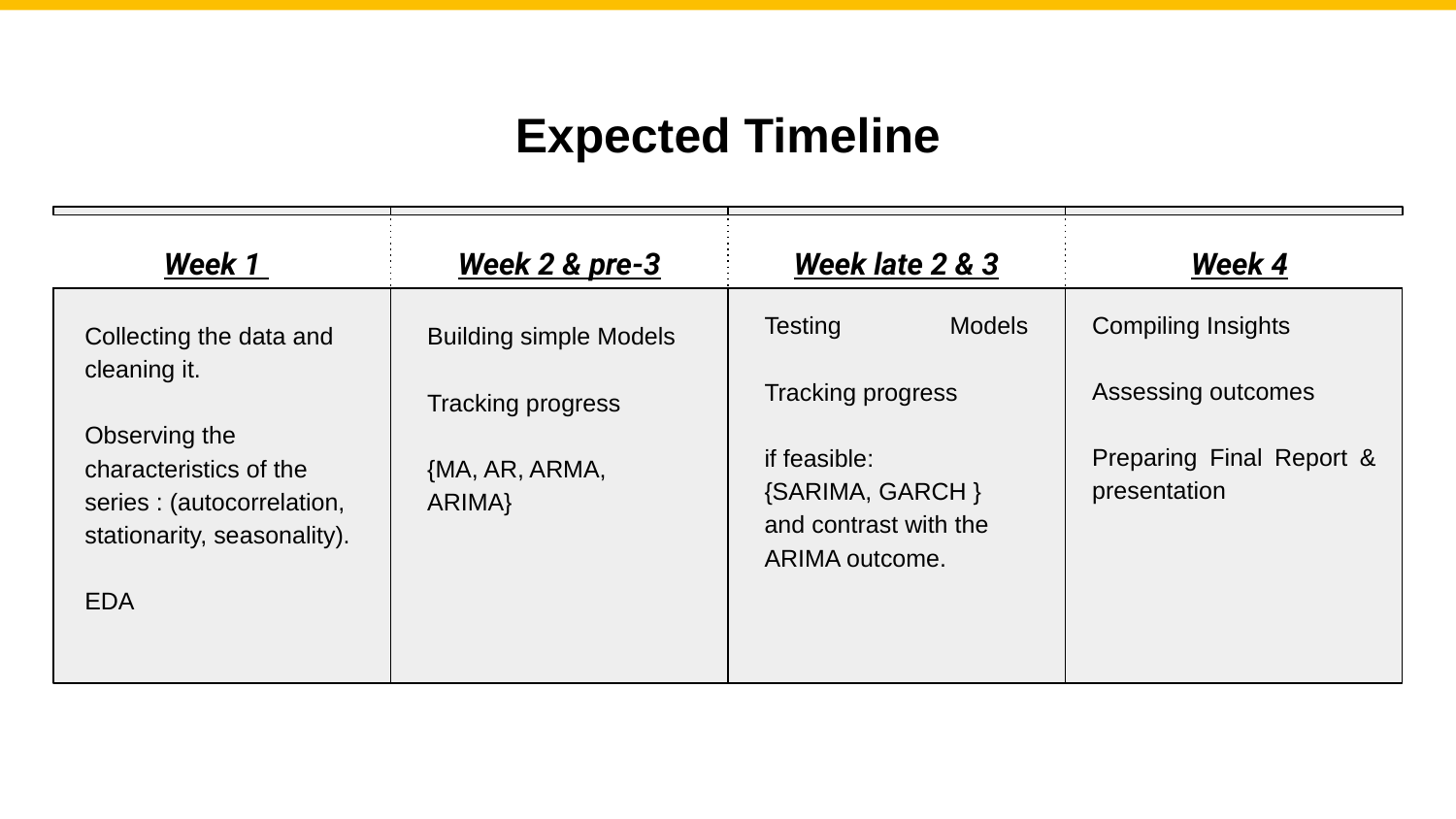

Expected Timeline

Week late 2 & 3
Week 4
Week 1
Week 2 & pre-3

Testing Models
Tracking progress
if feasible:
{SARIMA, GARCH } and contrast with the ARIMA outcome.
Compiling Insights
Assessing outcomes
Preparing Final Report & presentation

Collecting the data and cleaning it.
Observing the characteristics of the series : (autocorrelation, stationarity, seasonality).
EDA

Building simple Models
Tracking progress
{MA, AR, ARMA, ARIMA}

Vestibulum congue tempus
Vestibulum congue tempus
Vestibulum congue tempus
Vestibulum congue tempus
Vestibulum congue tempus
Vestibulum congue tempus
Vestibulum congue tempus
Vestibulum congue tempus
Lorem ipsum dolor sit amet, consectetur adipiscing elit, sed do eiusmod tempor.
Lorem ipsum dolor sit amet, consectetur adipiscing elit, sed do eiusmod tempor.
Lorem ipsum dolor sit amet, consectetur adipiscing elit, sed do eiusmod tempor.
Lorem ipsum dolor sit amet, consectetur adipiscing elit, sed do eiusmod tempor.
Lorem ipsum dolor sit amet, consectetur adipiscing elit, sed do eiusmod tempor.
Lorem ipsum dolor sit amet, consectetur adipiscing elit, sed do eiusmod tempor.
Lorem ipsum dolor sit amet, consectetur adipiscing elit, sed do eiusmod tempor.
Lorem ipsum dolor sit amet, consectetur adipiscing elit, sed do eiusmod tempor.